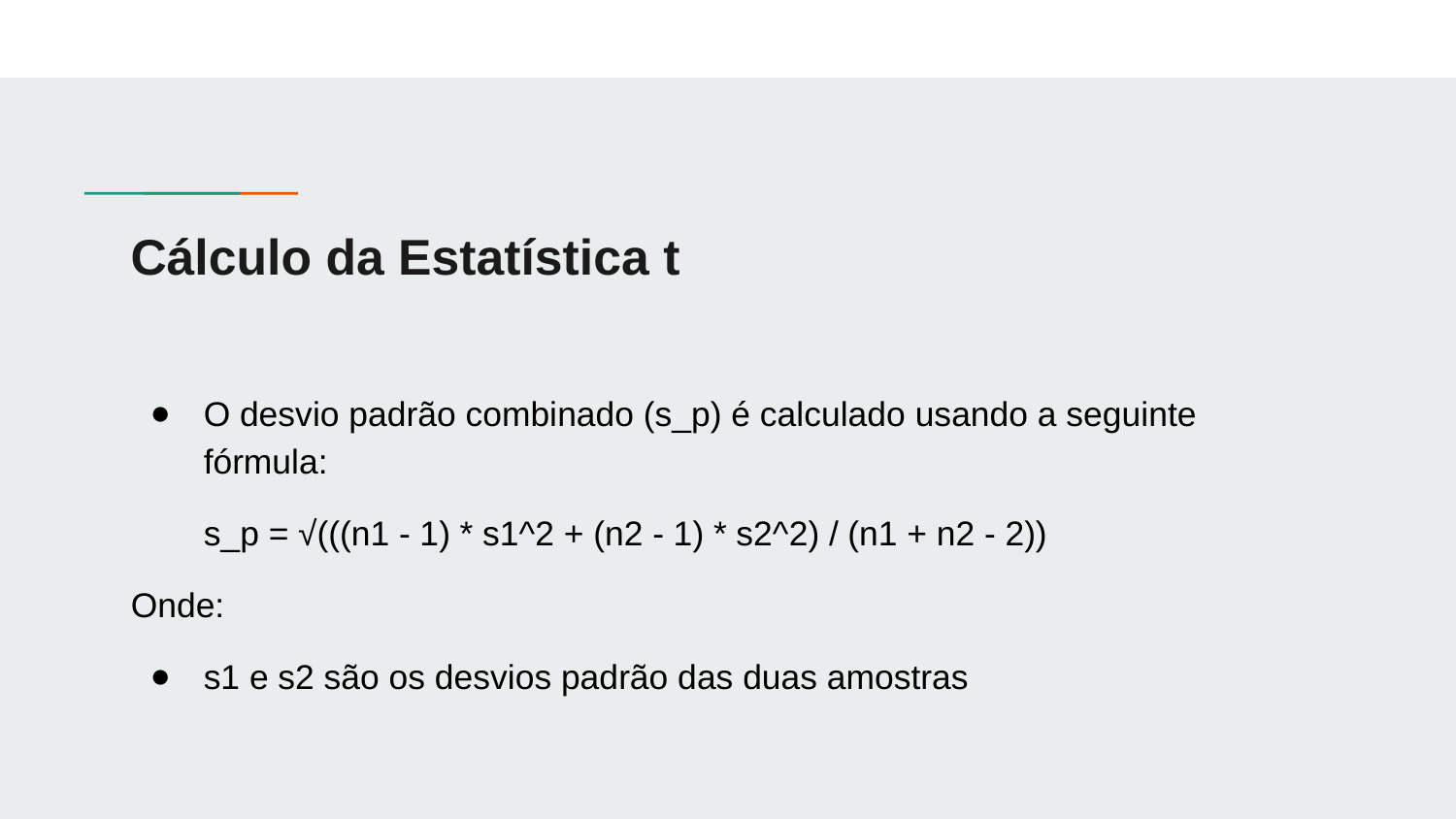

# Cálculo da Estatística t
O desvio padrão combinado (s_p) é calculado usando a seguinte fórmula:
s_p = √(((n1 - 1) * s1^2 + (n2 - 1) * s2^2) / (n1 + n2 - 2))
Onde:
s1 e s2 são os desvios padrão das duas amostras